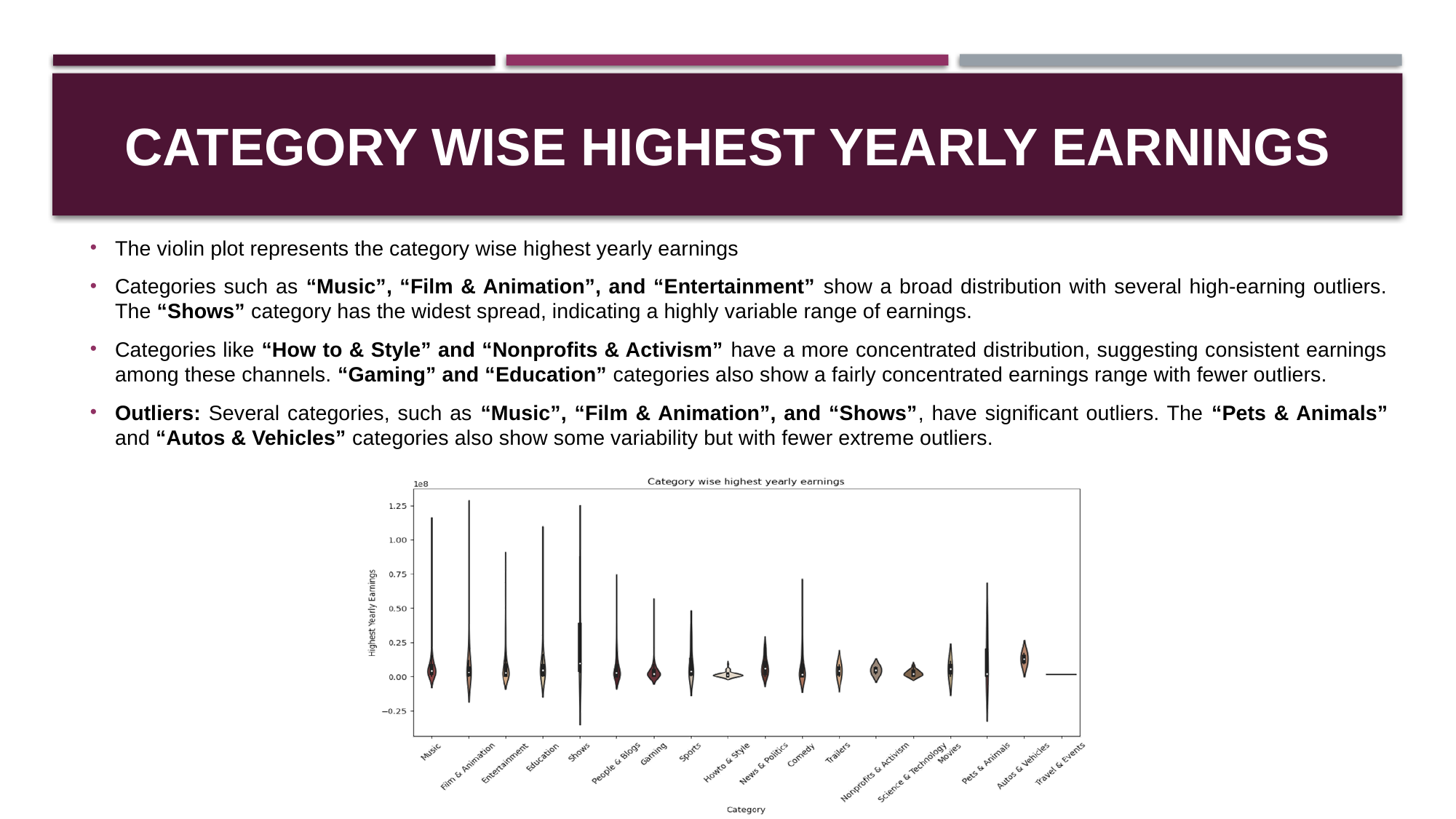

# CATEGORY WISE HIGHEST YEARLY EARNINGS
The violin plot represents the category wise highest yearly earnings
Categories such as “Music”, “Film & Animation”, and “Entertainment” show a broad distribution with several high-earning outliers. The “Shows” category has the widest spread, indicating a highly variable range of earnings.
Categories like “How to & Style” and “Nonprofits & Activism” have a more concentrated distribution, suggesting consistent earnings among these channels. “Gaming” and “Education” categories also show a fairly concentrated earnings range with fewer outliers.
Outliers: Several categories, such as “Music”, “Film & Animation”, and “Shows”, have significant outliers. The “Pets & Animals” and “Autos & Vehicles” categories also show some variability but with fewer extreme outliers.